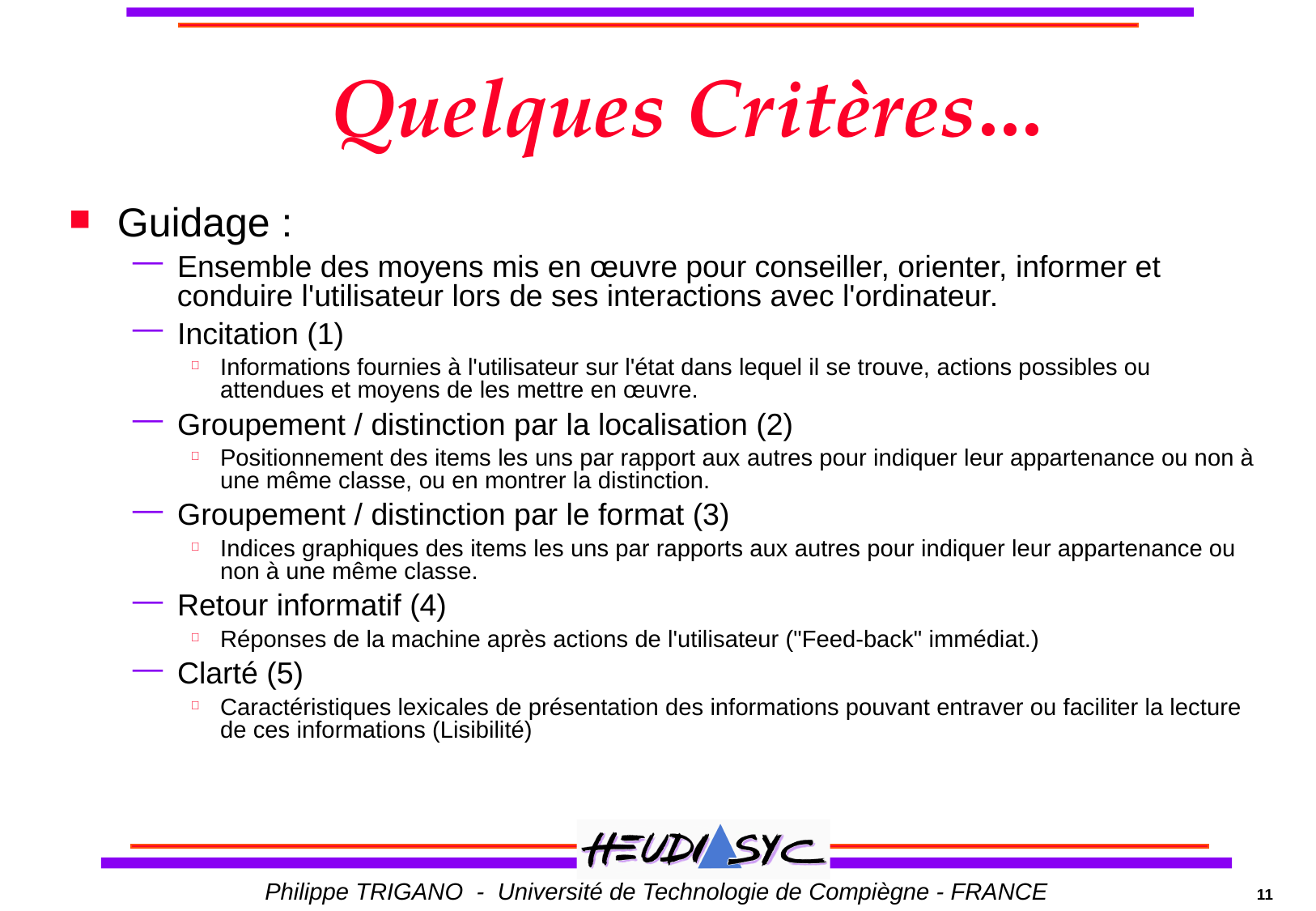

# Quelques Critères…
Guidage :
 Ensemble des moyens mis en œuvre pour conseiller, orienter, informer et
 conduire l'utilisateur lors de ses interactions avec l'ordinateur.
 Incitation (1)
Informations fournies à l'utilisateur sur l'état dans lequel il se trouve, actions possibles ou attendues et moyens de les mettre en œuvre.
 Groupement / distinction par la localisation (2)
Positionnement des items les uns par rapport aux autres pour indiquer leur appartenance ou non à une même classe, ou en montrer la distinction.
 Groupement / distinction par le format (3)
Indices graphiques des items les uns par rapports aux autres pour indiquer leur appartenance ou non à une même classe.
 Retour informatif (4)
Réponses de la machine après actions de l'utilisateur ("Feed-back" immédiat.)
 Clarté (5)
Caractéristiques lexicales de présentation des informations pouvant entraver ou faciliter la lecture de ces informations (Lisibilité)